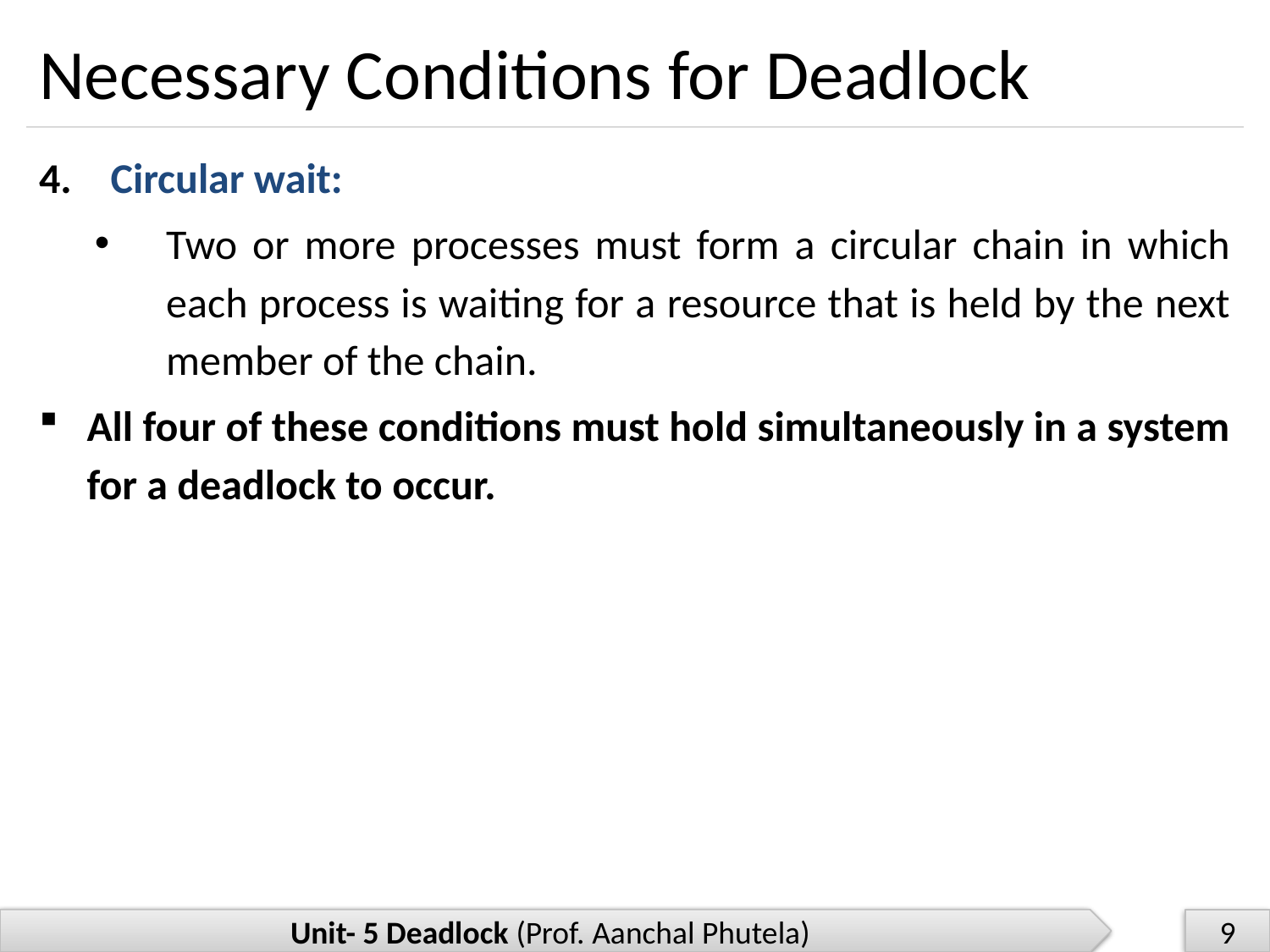

# Necessary Conditions for Deadlock
Circular wait:
Two or more processes must form a circular chain in which each process is waiting for a resource that is held by the next member of the chain.
All four of these conditions must hold simultaneously in a system for a deadlock to occur.